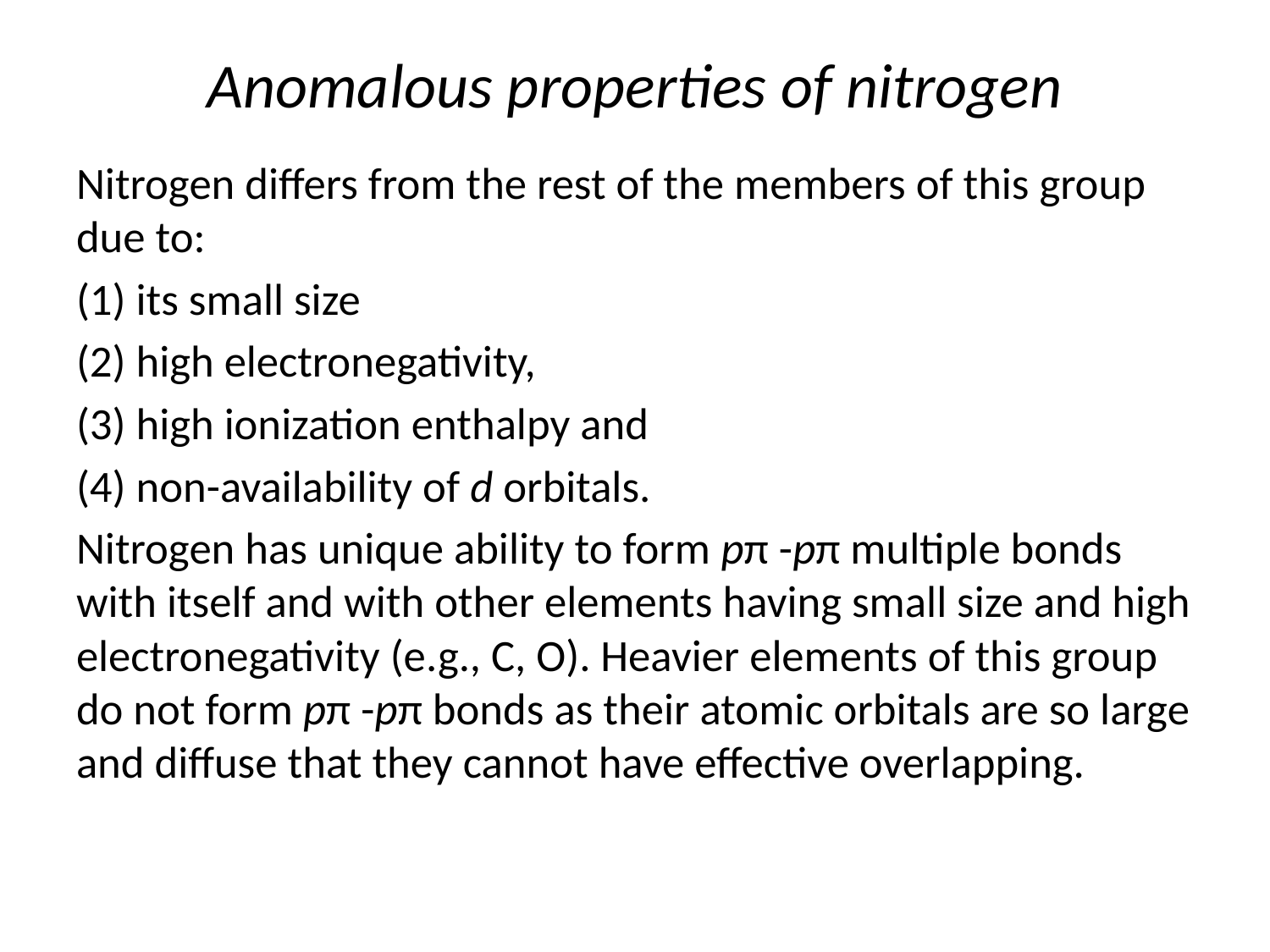

# Anomalous properties of nitrogen
Nitrogen differs from the rest of the members of this group due to:
(1) its small size
(2) high electronegativity,
(3) high ionization enthalpy and
(4) non-availability of d orbitals.
Nitrogen has unique ability to form pπ -pπ multiple bonds with itself and with other elements having small size and high electronegativity (e.g., C, O). Heavier elements of this group do not form pπ -pπ bonds as their atomic orbitals are so large and diffuse that they cannot have effective overlapping.